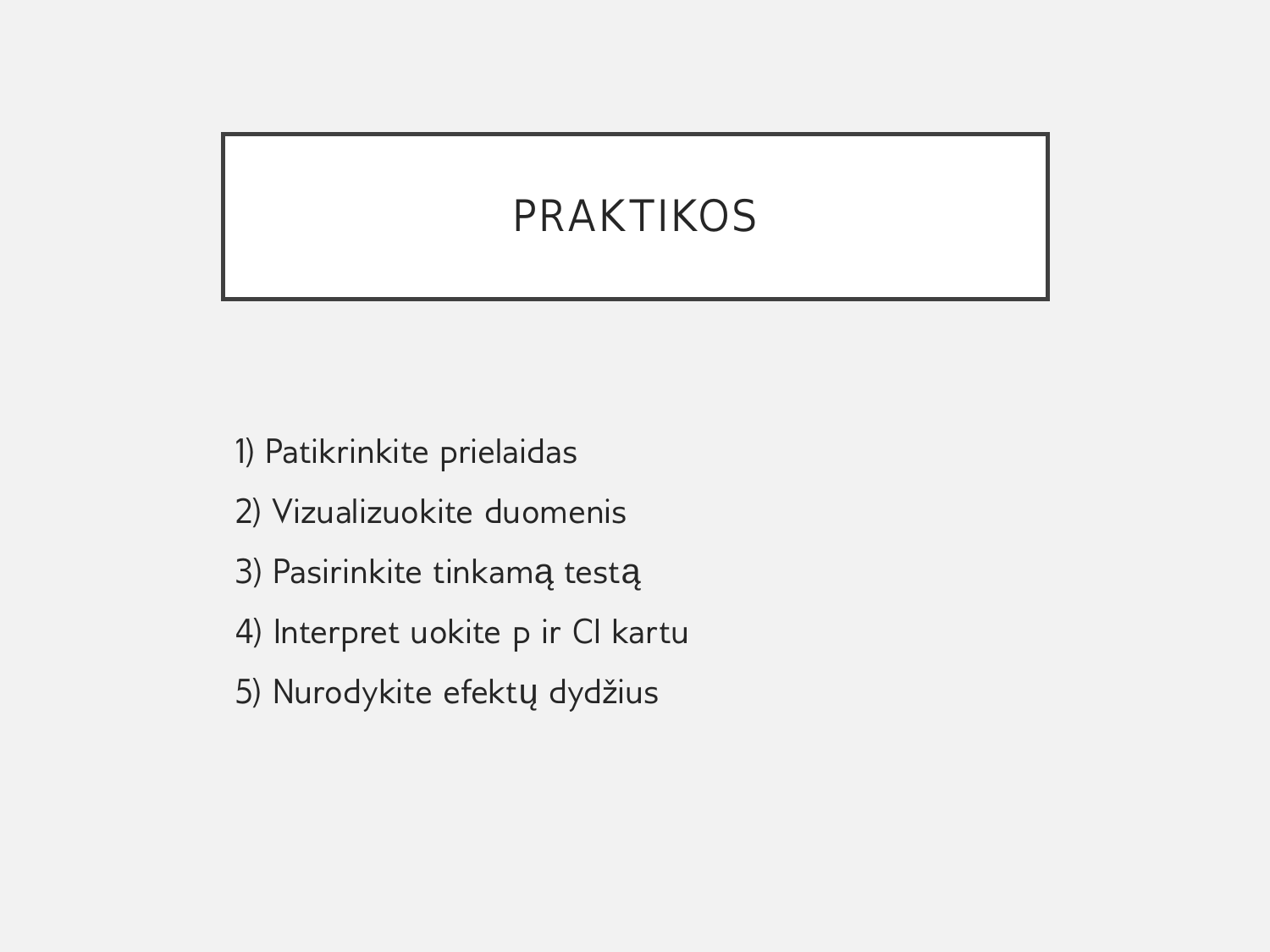

# Praktikos

1) Patikrinkite prielaidas
2) Vizualizuokite duomenis
3) Pasirinkite tinkamą testą
4) Interpret uokite p ir CI kartu
5) Nurodykite efektų dydžius